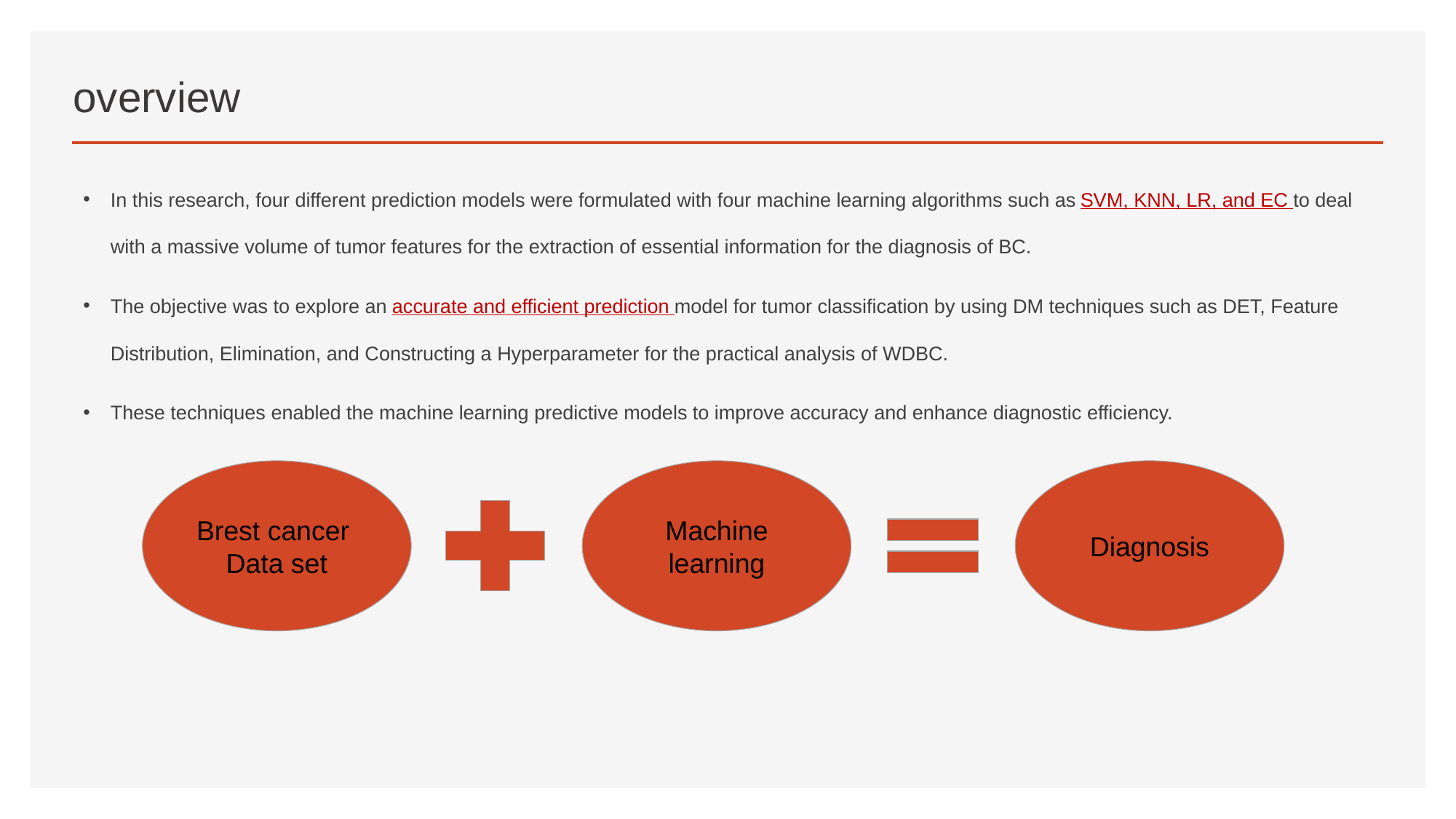

# overview
In this research, four different prediction models were formulated with four machine learning algorithms such as SVM, KNN, LR, and EC to deal with a massive volume of tumor features for the extraction of essential information for the diagnosis of BC.
The objective was to explore an accurate and efficient prediction model for tumor classification by using DM techniques such as DET, Feature Distribution, Elimination, and Constructing a Hyperparameter for the practical analysis of WDBC.
These techniques enabled the machine learning predictive models to improve accuracy and enhance diagnostic efficiency.
Brest cancer
Data set
Machine
learning
Diagnosis